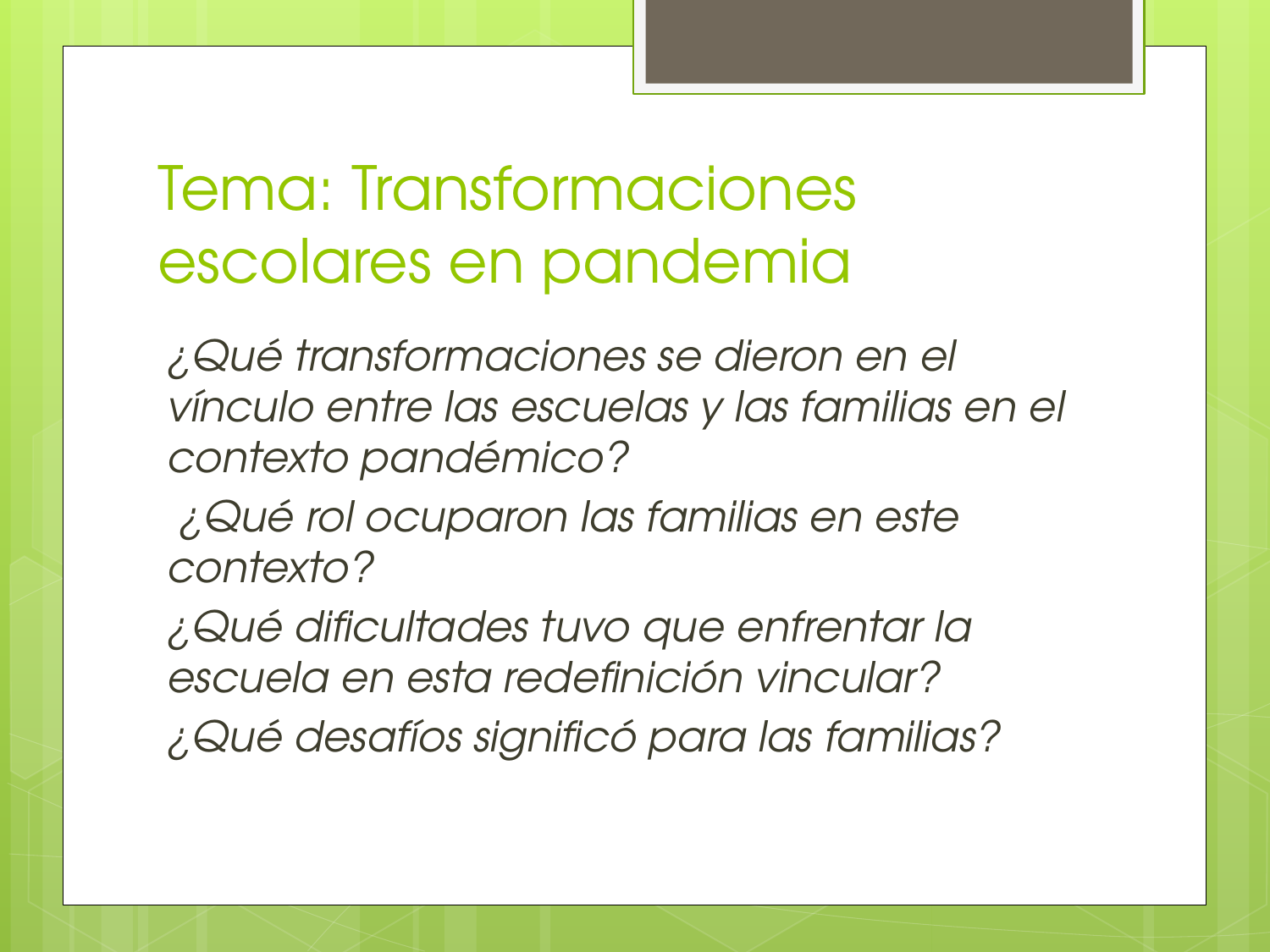

# Tema: Transformaciones escolares en pandemia
¿Qué transformaciones se dieron en el vínculo entre las escuelas y las familias en el contexto pandémico?
 ¿Qué rol ocuparon las familias en este contexto?
¿Qué dificultades tuvo que enfrentar la escuela en esta redefinición vincular?
¿Qué desafíos significó para las familias?